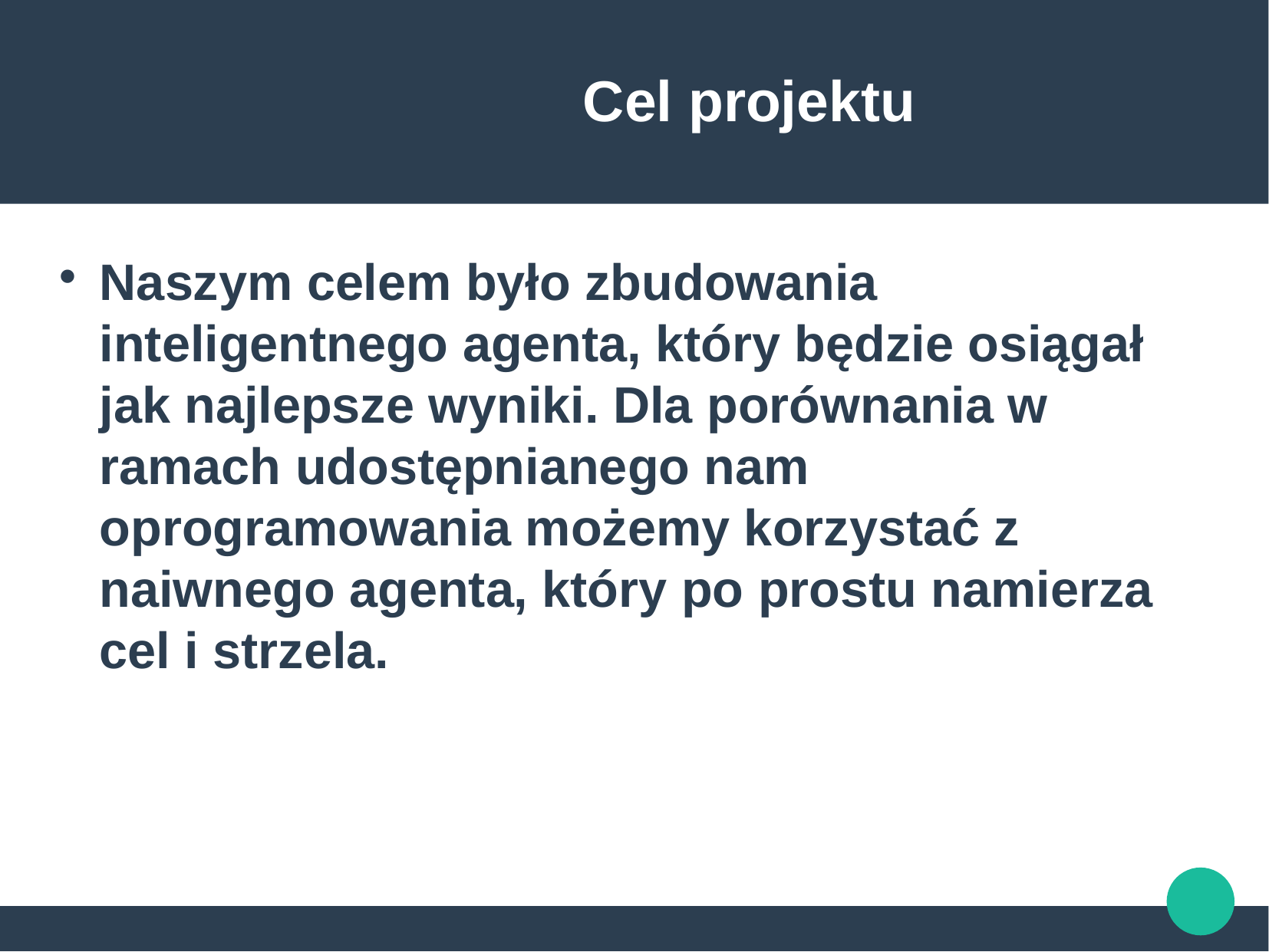

Cel projektu
Naszym celem było zbudowania inteligentnego agenta, który będzie osiągał jak najlepsze wyniki. Dla porównania w ramach udostępnianego nam oprogramowania możemy korzystać z naiwnego agenta, który po prostu namierza cel i strzela.